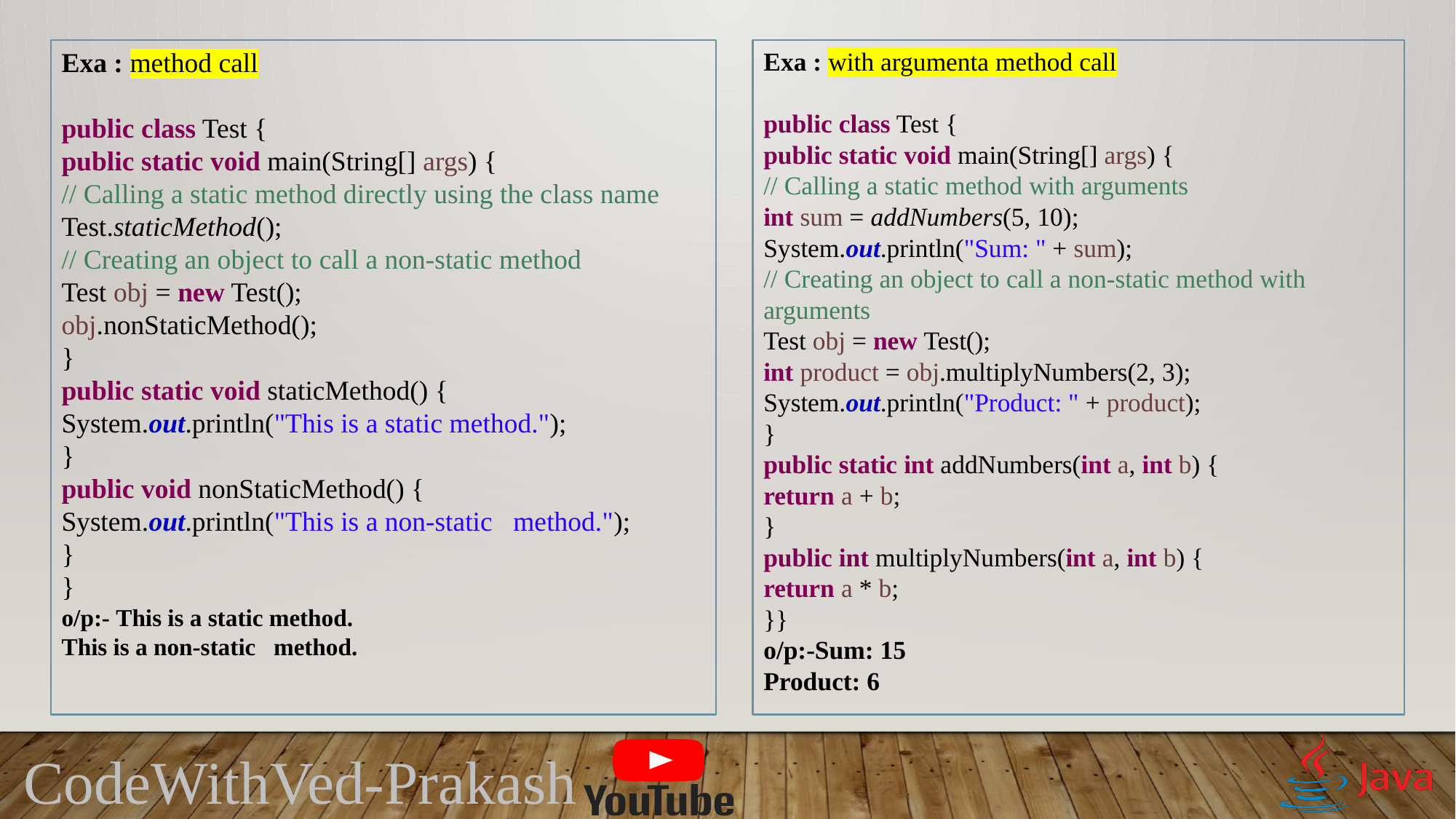

Exa : with argumenta method call

public class Test {
public static void main(String[] args) {
// Calling a static method with arguments
int sum = addNumbers(5, 10);
System.out.println("Sum: " + sum);
// Creating an object to call a non-static method with arguments
Test obj = new Test();
int product = obj.multiplyNumbers(2, 3);
System.out.println("Product: " + product);
}
public static int addNumbers(int a, int b) {
return a + b;
}
public int multiplyNumbers(int a, int b) {
return a * b;
}}
o/p:-Sum: 15
Product: 6

Exa : method call

public class Test {
public static void main(String[] args) {
// Calling a static method directly using the class name
Test.staticMethod();
// Creating an object to call a non-static method
Test obj = new Test();
obj.nonStaticMethod();
}
public static void staticMethod() {
System.out.println("This is a static method.");
}
public void nonStaticMethod() {
System.out.println("This is a non-static   method.");
}
}
o/p:- This is a static method.
This is a non-static   method.